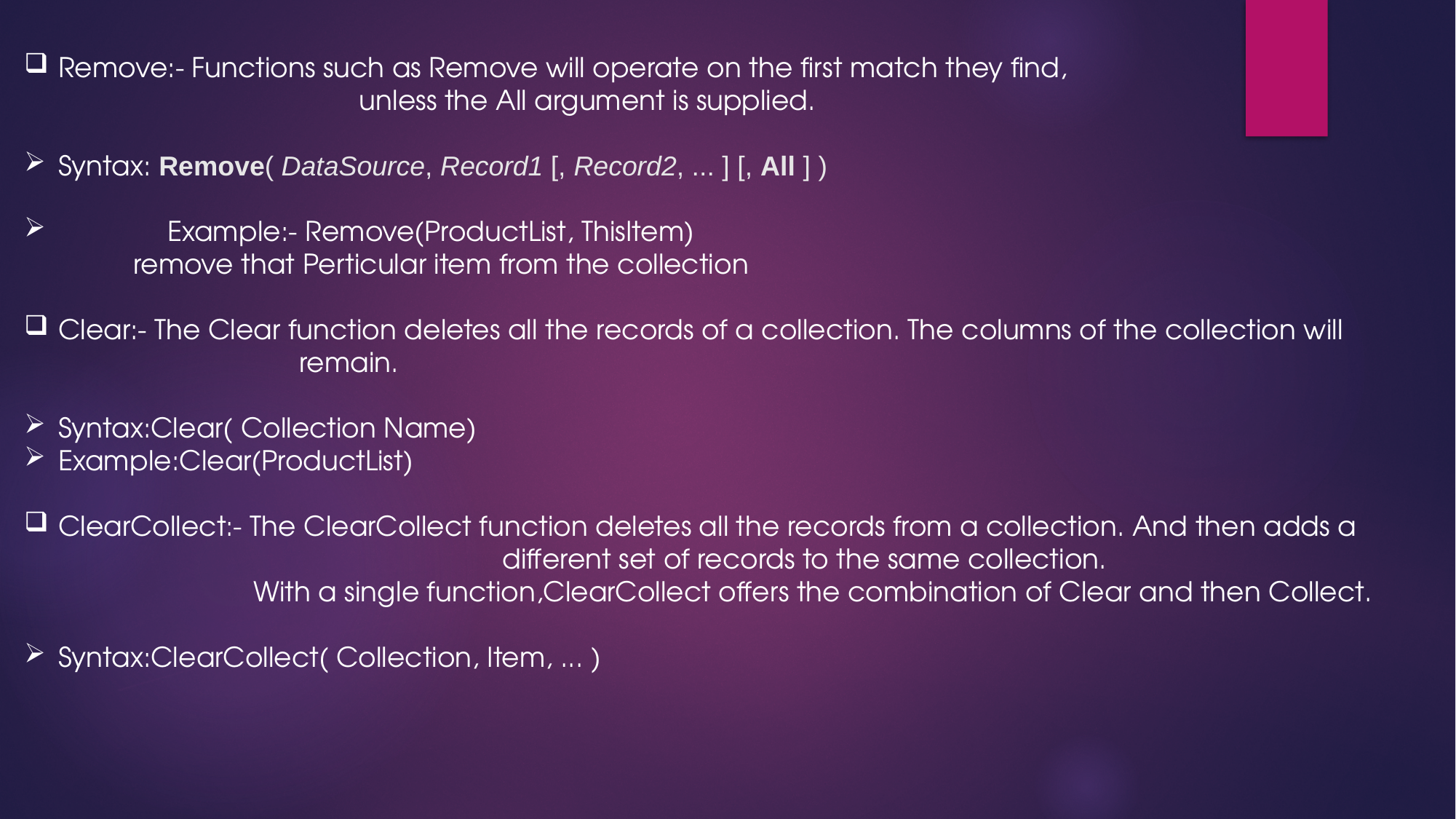

Remove:- Functions such as Remove will operate on the first match they find,
			 unless the All argument is supplied.

Syntax: Remove( DataSource, Record1 [, Record2, ... ] [, All ] )

	Example:- Remove(ProductList, ThisItem)
	remove that Perticular item from the collection

Clear:- The Clear function deletes all the records of a collection. The columns of the collection will 			   remain.

Syntax:Clear( Collection Name)
Example:Clear(ProductList)

ClearCollect:- The ClearCollect function deletes all the records from a collection. And then adds a 					 different set of records to the same collection.
                              With a single function,ClearCollect offers the combination of Clear and then Collect.

Syntax:ClearCollect( Collection, Item, ... )